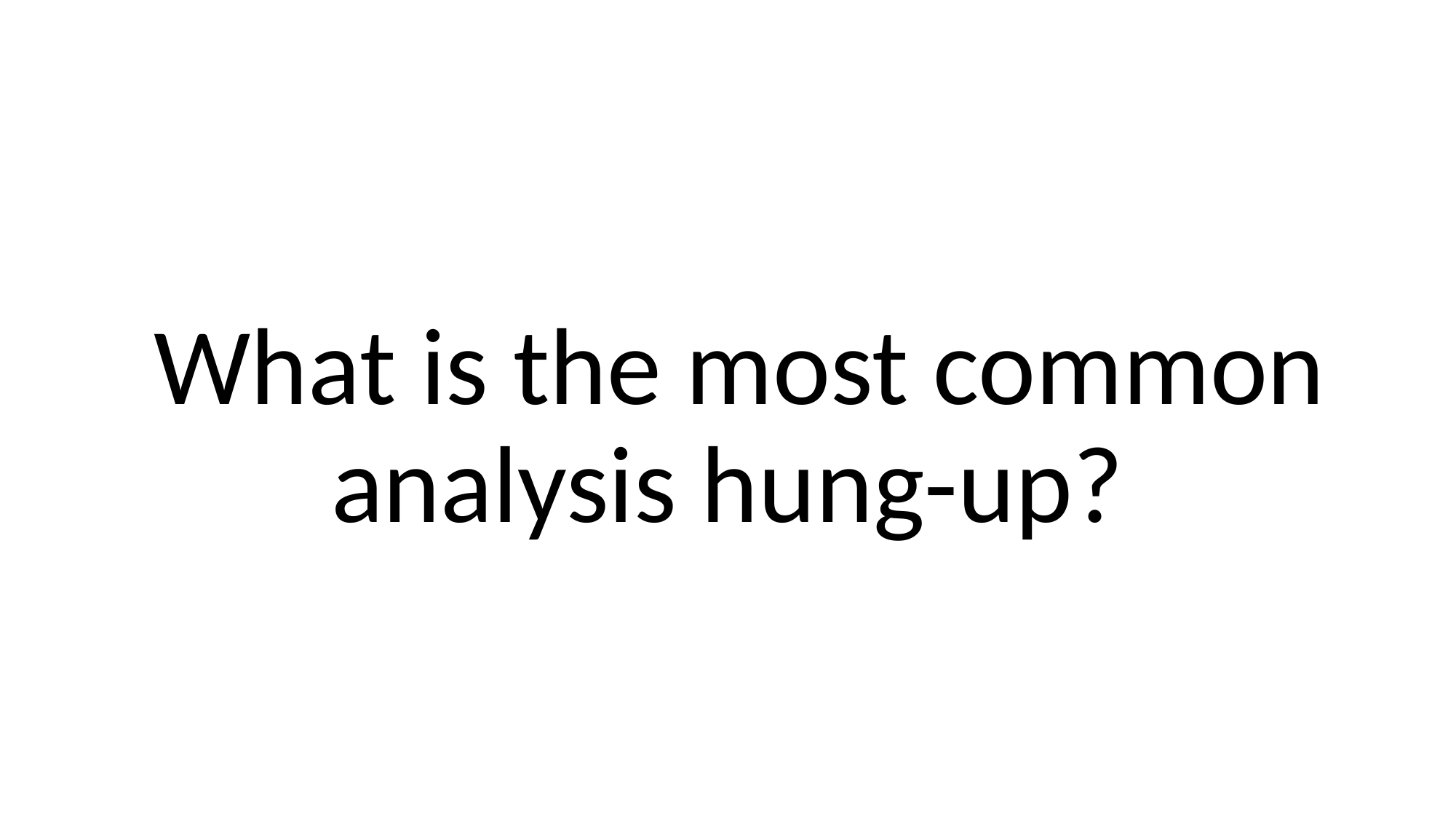

# What is the most common analysis hung-up?